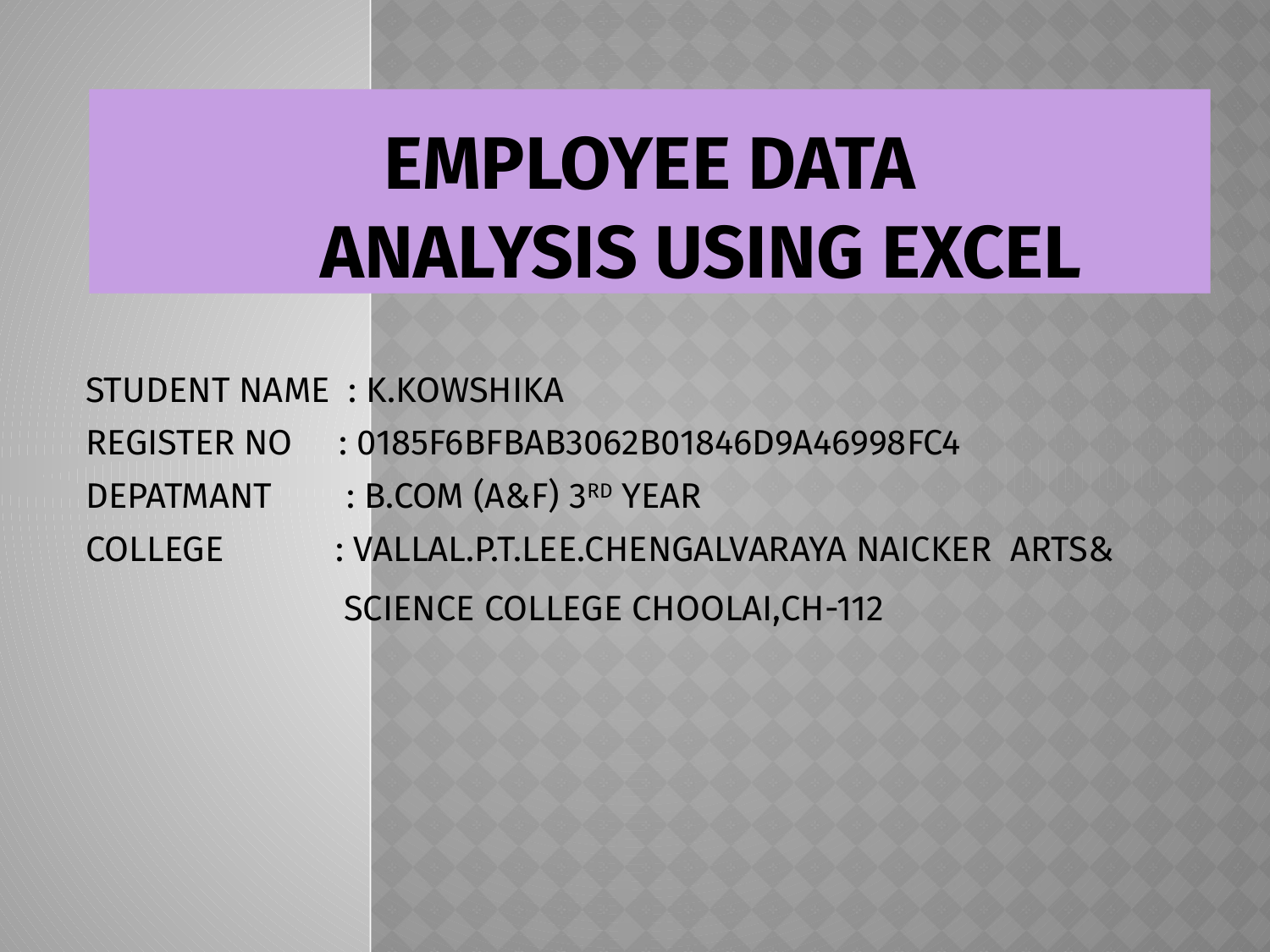

# EMPLOYEE DATA ANALYSIS USING EXCEL
STUDENT NAME  : K.KOWSHIKA
REGISTER NO     : 0185F6BFBAB3062B01846D9A46998FC4
DEPATMANT        : B.COM (A&F) 3RD YEAR
COLLEGE            : VALLAL.P.T.LEE.CHENGALVARAYA NAICKER  ARTS&
                       SCIENCE COLLEGE CHOOLAI,CH-112